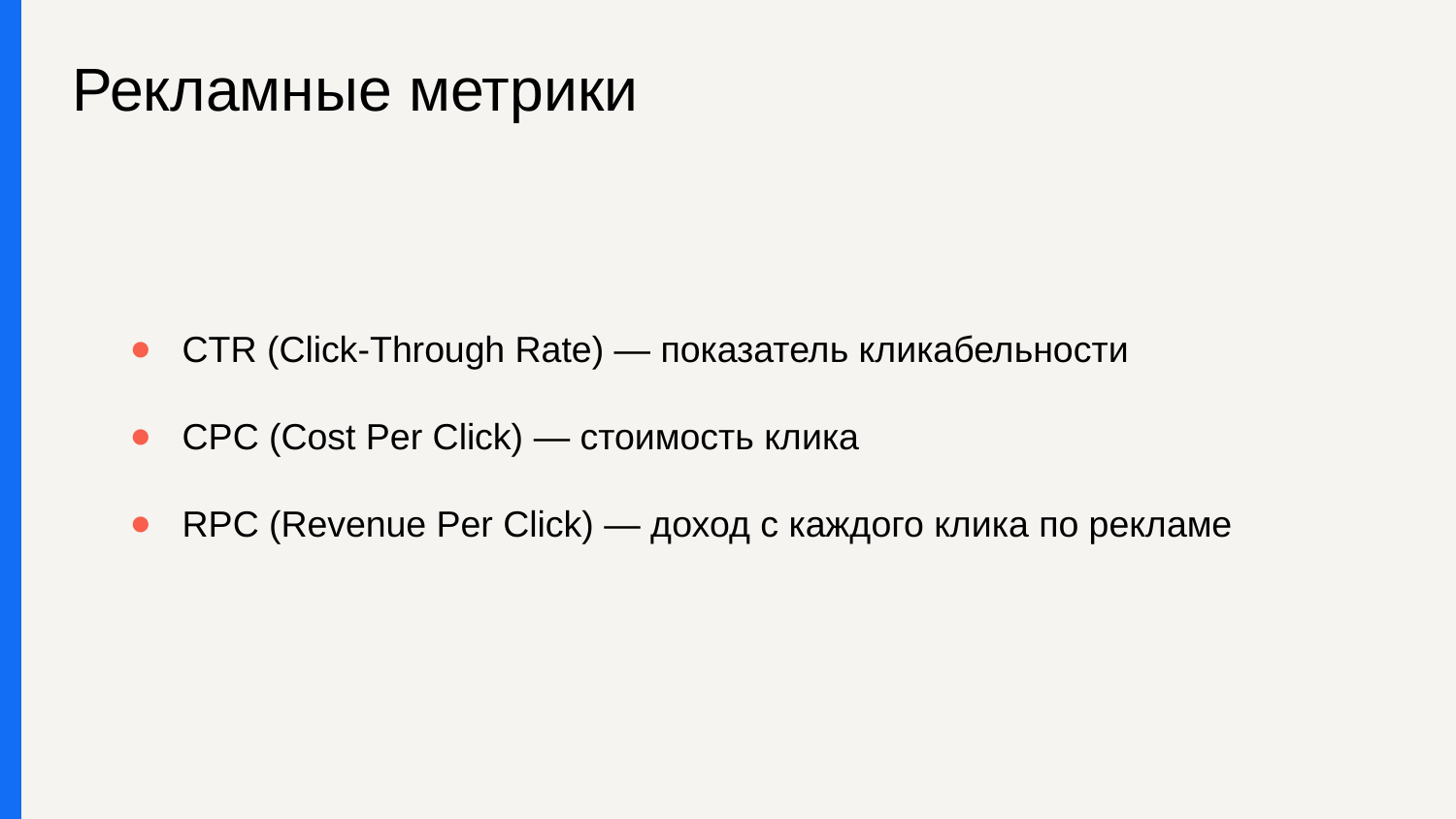

# Рекламные метрики
CTR (Click-Through Rate) — показатель кликабельности
CPC (Cost Per Click) — стоимость клика
RPC (Revenue Per Click) — доход с каждого клика по рекламе